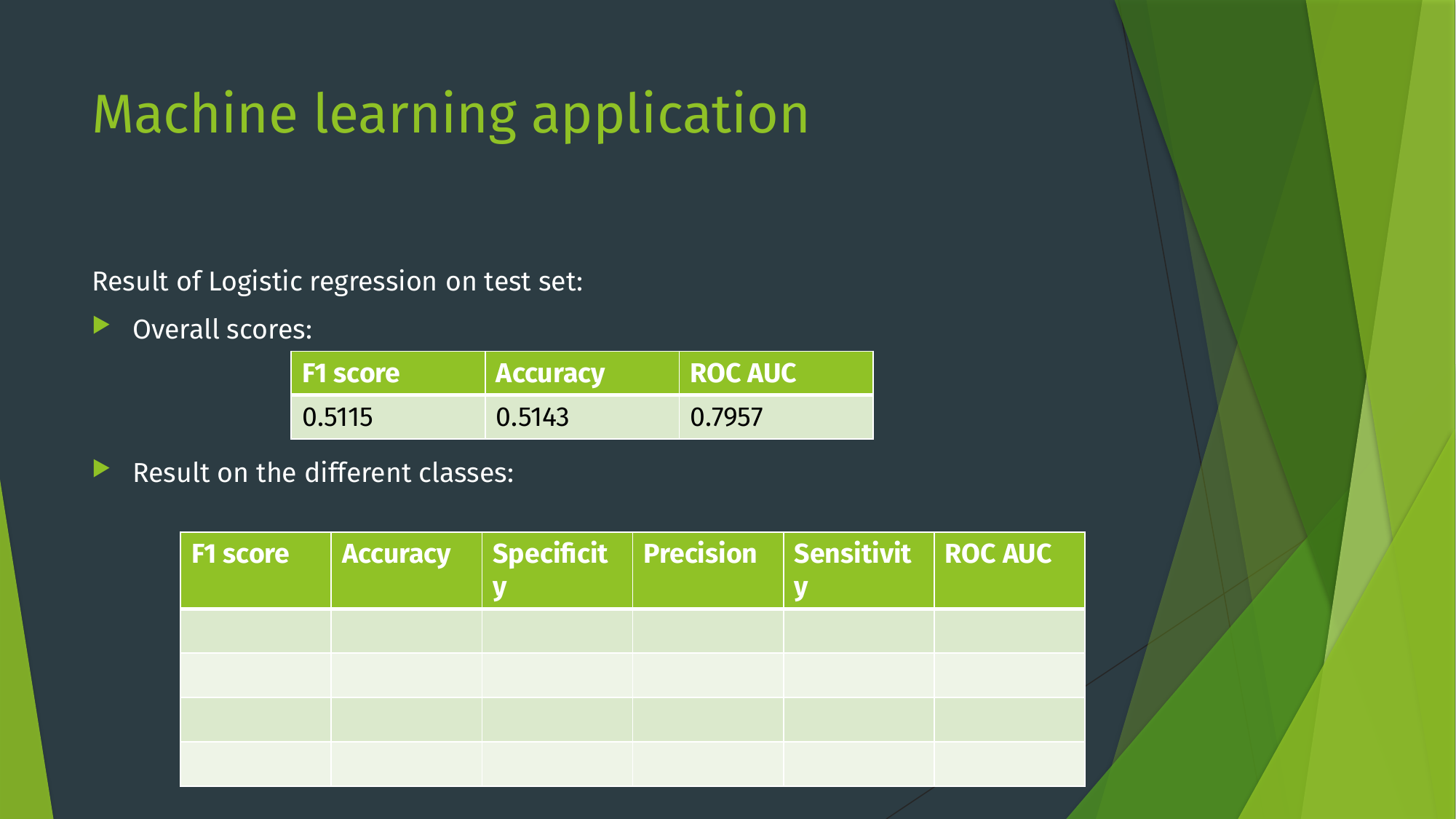

# Machine learning application
Result of Logistic regression on test set:
Overall scores:

Result on the different classes:

| F1 score | Accuracy | ROC AUC |
| --- | --- | --- |
| 0.5115 | 0.5143 | 0.7957 |
| F1 score | Accuracy | Specificity | Precision | Sensitivity | ROC AUC |
| --- | --- | --- | --- | --- | --- |
|  |  |  |  |  |  |
|  |  |  |  |  |  |
|  |  |  |  |  |  |
|  |  |  |  |  |  |